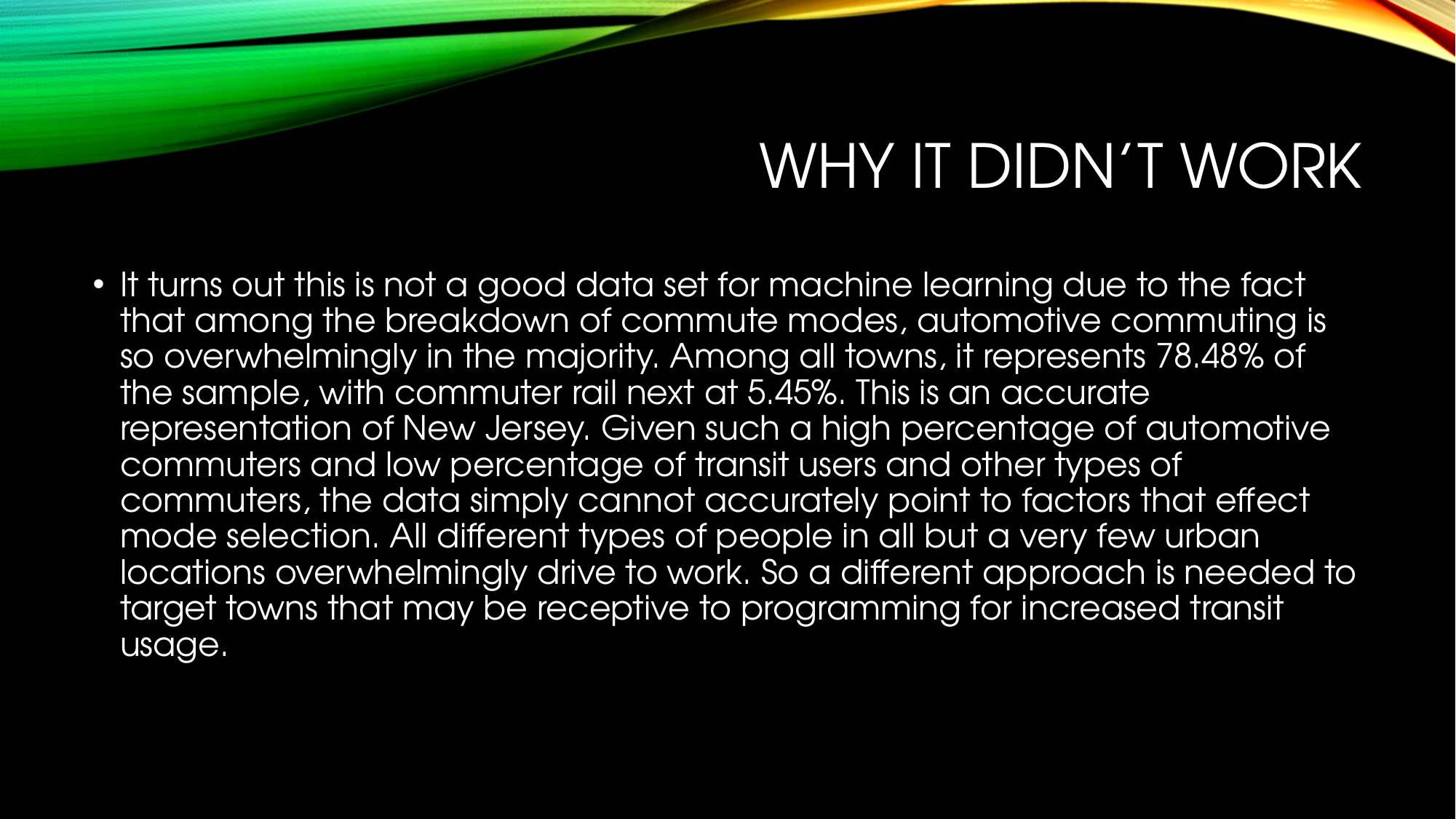

# Why it didn’t work
It turns out this is not a good data set for machine learning due to the fact that among the breakdown of commute modes, automotive commuting is so overwhelmingly in the majority. Among all towns, it represents 78.48% of the sample, with commuter rail next at 5.45%. This is an accurate representation of New Jersey. Given such a high percentage of automotive commuters and low percentage of transit users and other types of commuters, the data simply cannot accurately point to factors that effect mode selection. All different types of people in all but a very few urban locations overwhelmingly drive to work. So a different approach is needed to target towns that may be receptive to programming for increased transit usage.